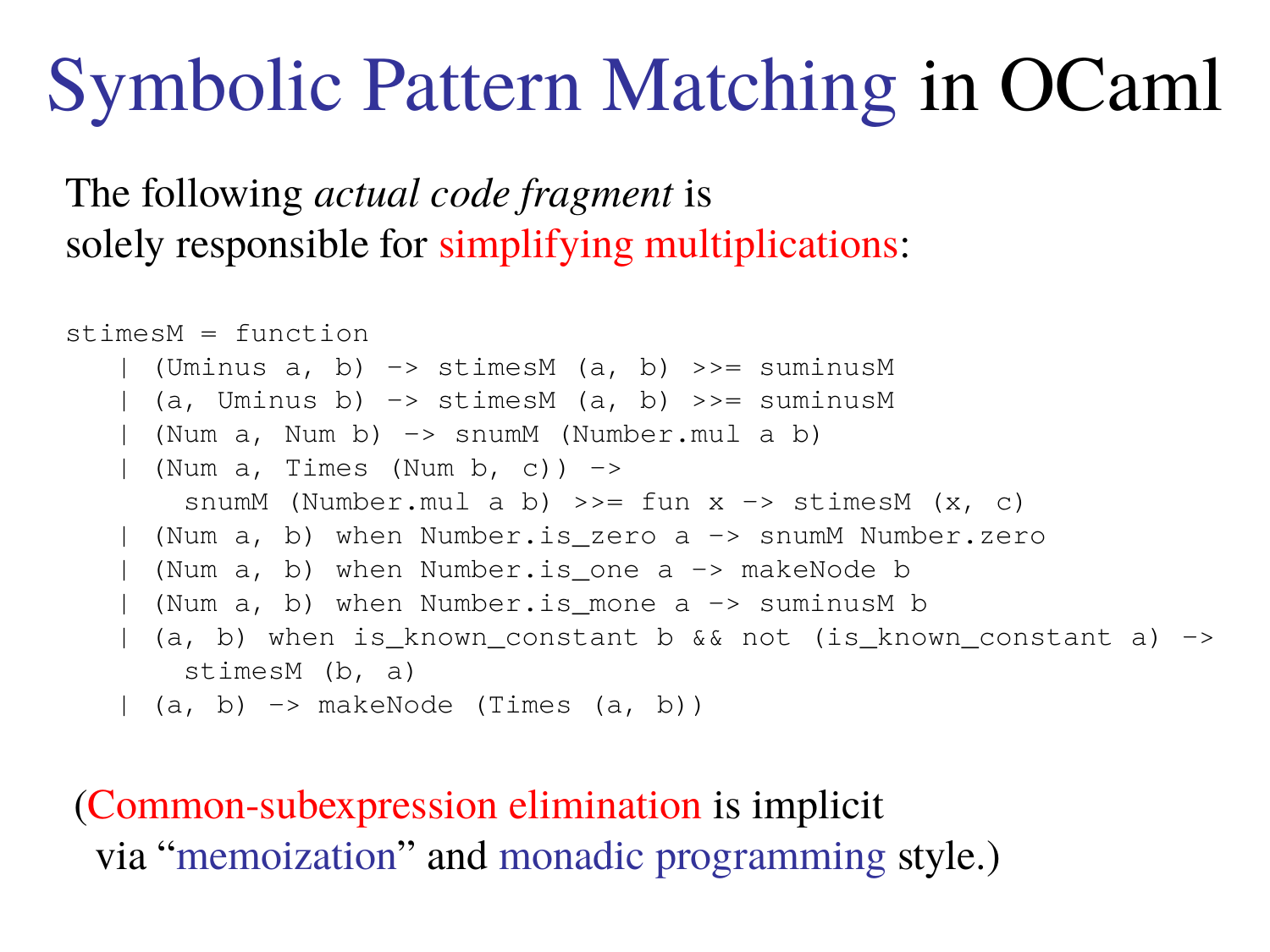

# Symbolic Pattern Matching in OCaml
The following actual code fragment is
solely responsible for simplifying multiplications:
 stimesM = function
    | (Uminus a, b) -> stimesM (a, b) >>= suminusM
    | (a, Uminus b) -> stimesM (a, b) >>= suminusM
    | (Num a, Num b) -> snumM (Number.mul a b)
    | (Num a, Times (Num b, c)) ->
        snumM (Number.mul a b) >>= fun x -> stimesM (x, c)
    | (Num a, b) when Number.is_zero a -> snumM Number.zero
    | (Num a, b) when Number.is_one a -> makeNode b
    | (Num a, b) when Number.is_mone a -> suminusM b
    | (a, b) when is_known_constant b && not (is_known_constant a) ->
        stimesM (b, a)
    | (a, b) -> makeNode (Times (a, b))

(Common-subexpression elimination is implicit
  via “memoization” and monadic programming style.)